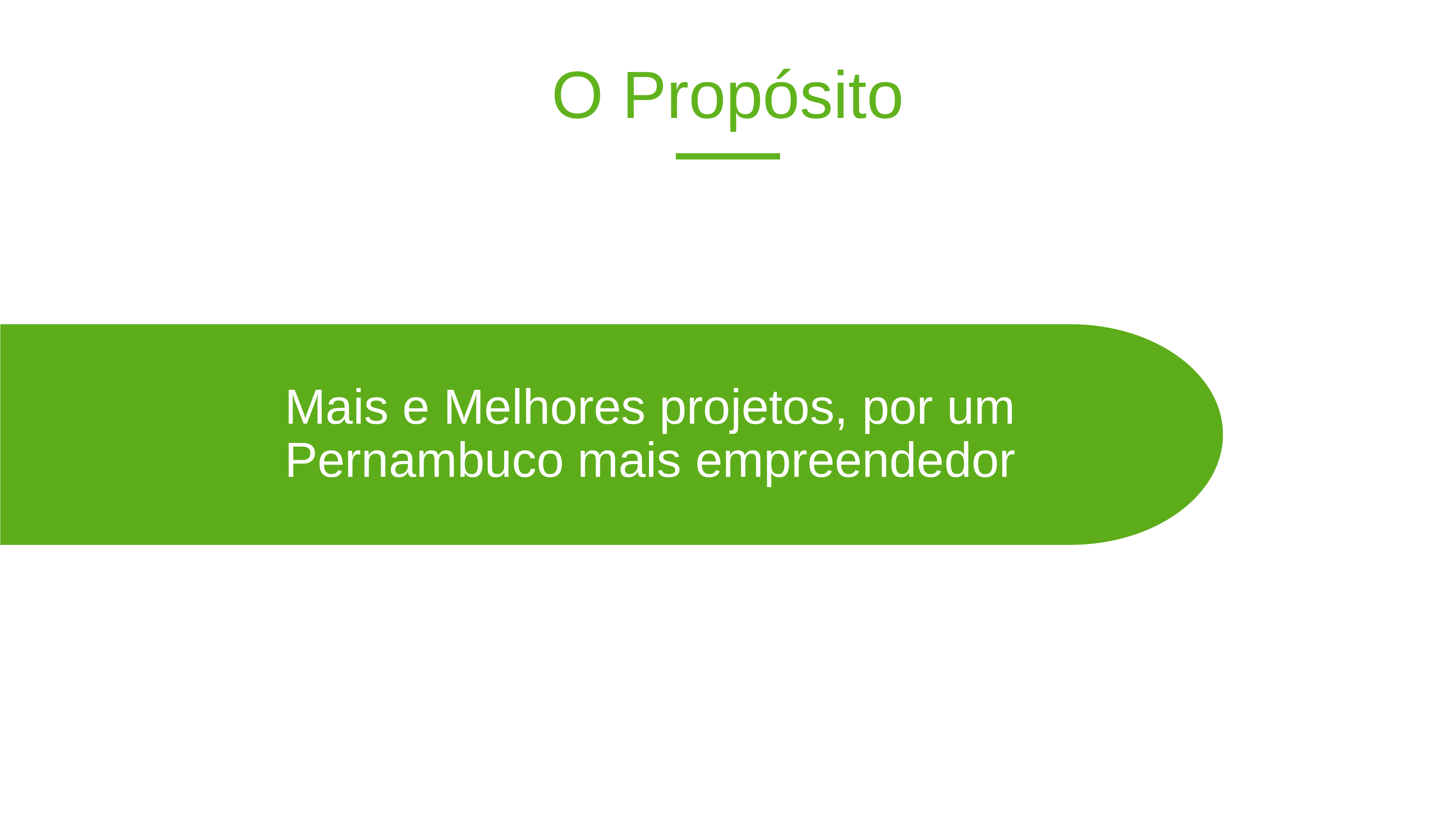

O Propósito

Mais e Melhores projetos, por um Pernambuco mais empreendedor